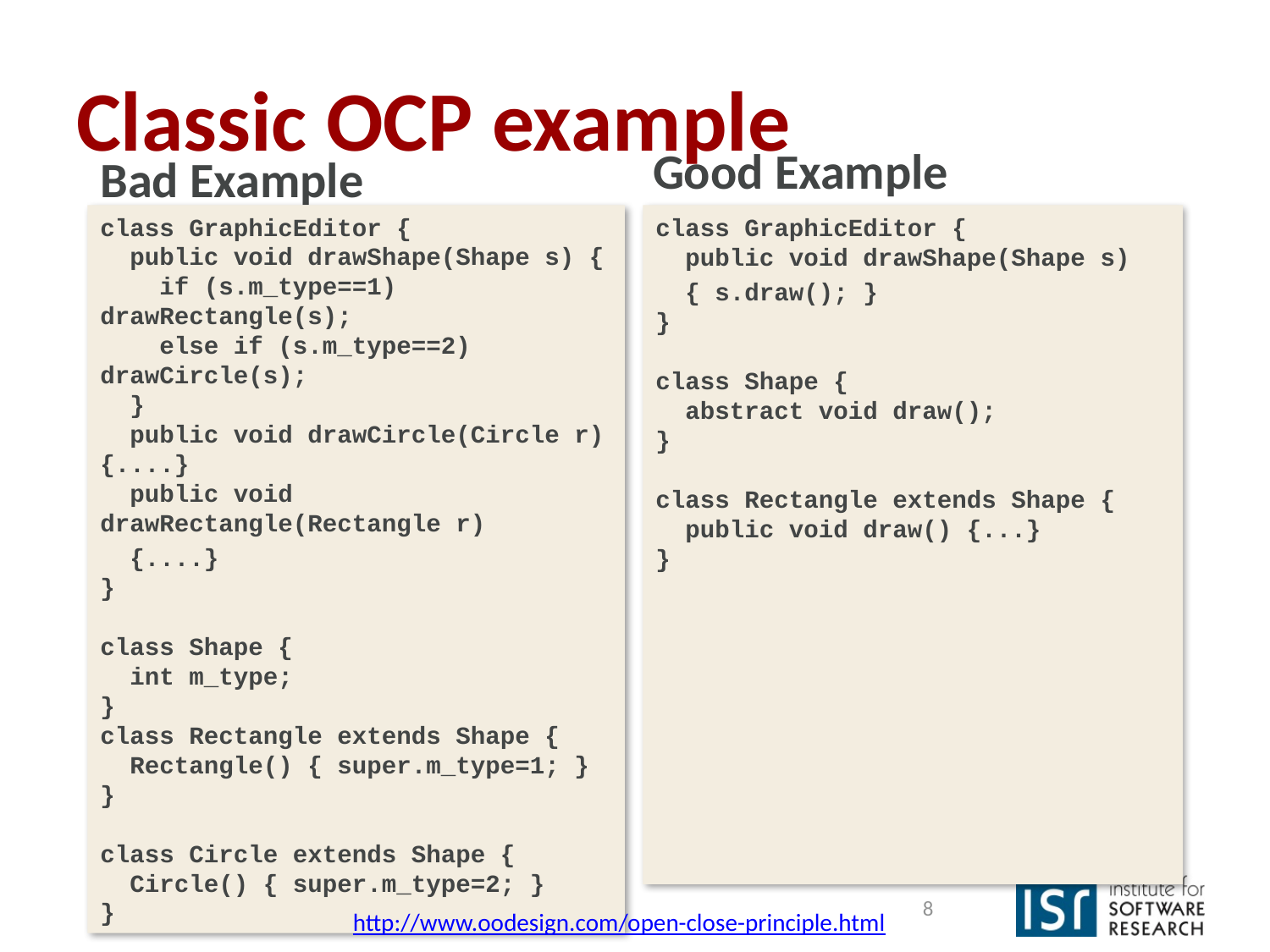

# Classic OCP example
Good Example
Bad Example
class GraphicEditor {
  public void drawShape(Shape s) {
    if (s.m_type==1) drawRectangle(s);
    else if (s.m_type==2) drawCircle(s);
  }
  public void drawCircle(Circle r) {....}
  public void drawRectangle(Rectangle r)
  {....}
}
class Shape {
  int m_type;
}
class Rectangle extends Shape {
  Rectangle() { super.m_type=1; }
}
class Circle extends Shape {
  Circle() { super.m_type=2; }
}
class GraphicEditor {
  public void drawShape(Shape s)
  { s.draw(); }
}
class Shape {
  abstract void draw();
}
class Rectangle extends Shape {
  public void draw() {...}
}
8
http://www.oodesign.com/open-close-principle.html